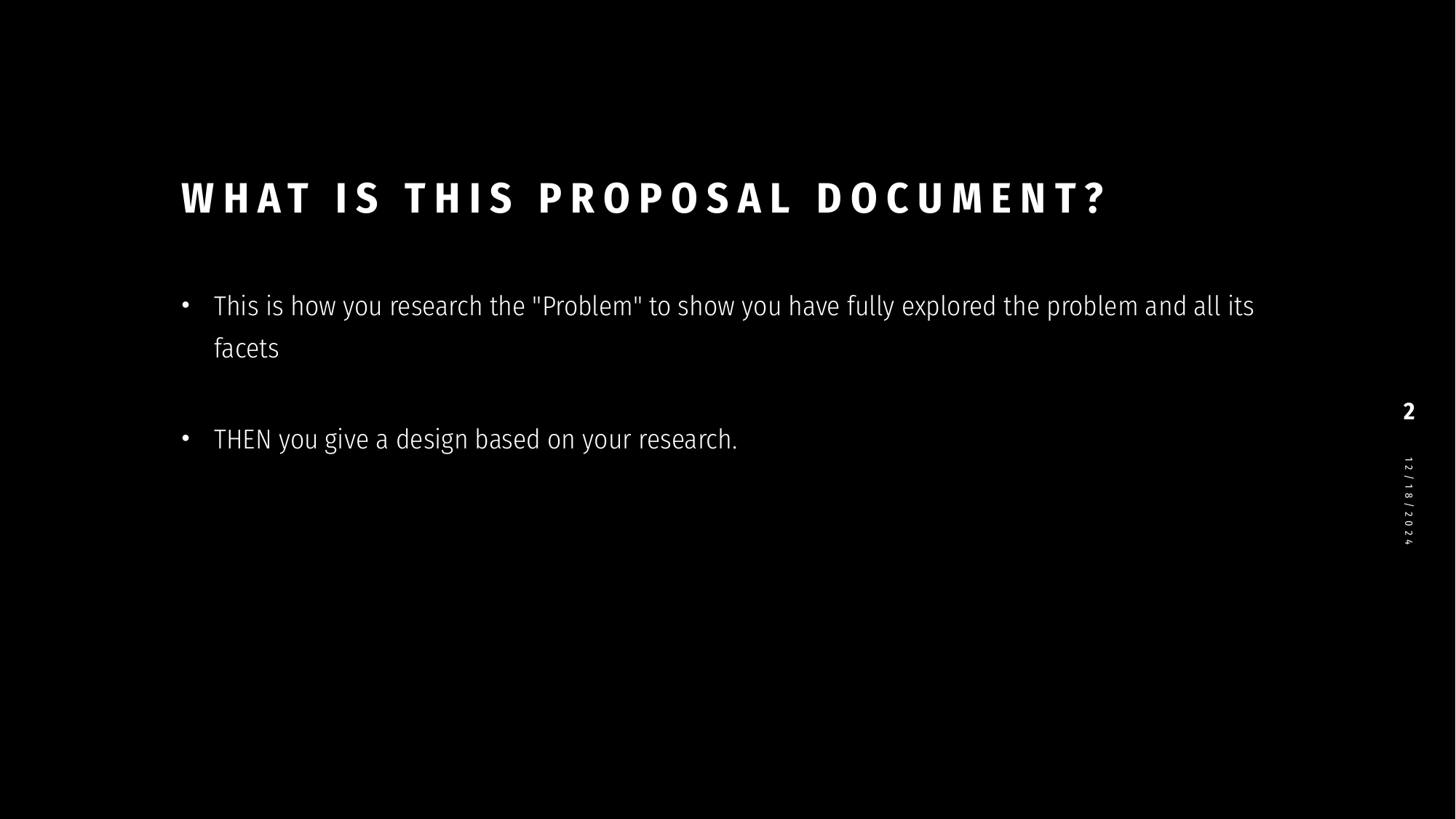

# What is this proposal document?

This is how you research the "Problem" to show you have fully explored the problem and all its facets
THEN you give a design based on your research.

2
12/18/2024